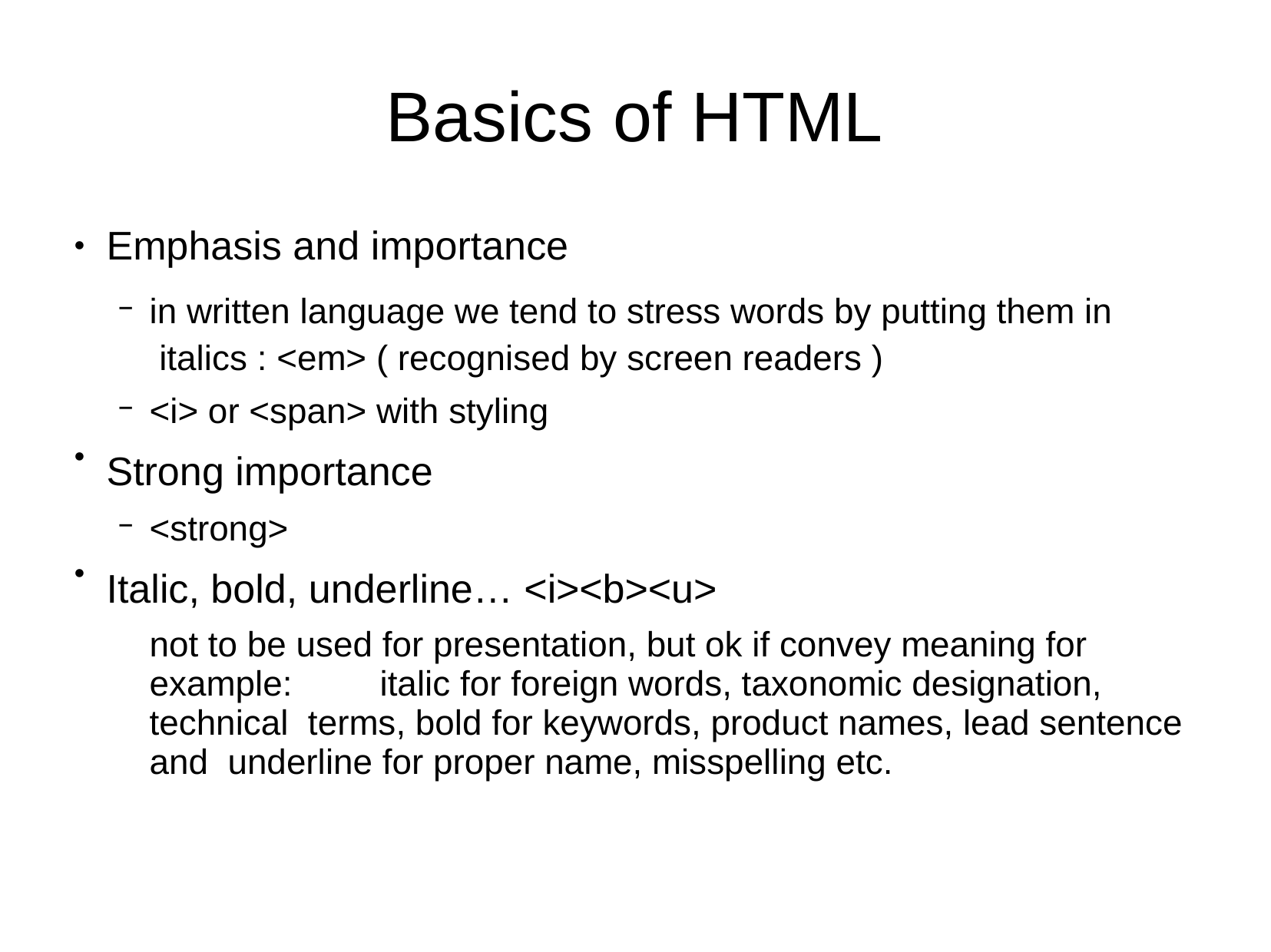

# Basics of HTML
Emphasis and importance
in written language we tend to stress words by putting them in  italics : <em> ( recognised by screen readers )
<i> or <span> with styling
Strong importance
<strong>
Italic, bold, underline… <i><b><u>
not to be used for presentation, but ok if convey meaning for  example:	italic for foreign words, taxonomic designation, technical  terms, bold for keywords, product names, lead sentence and  underline for proper name, misspelling etc.
●
●
●